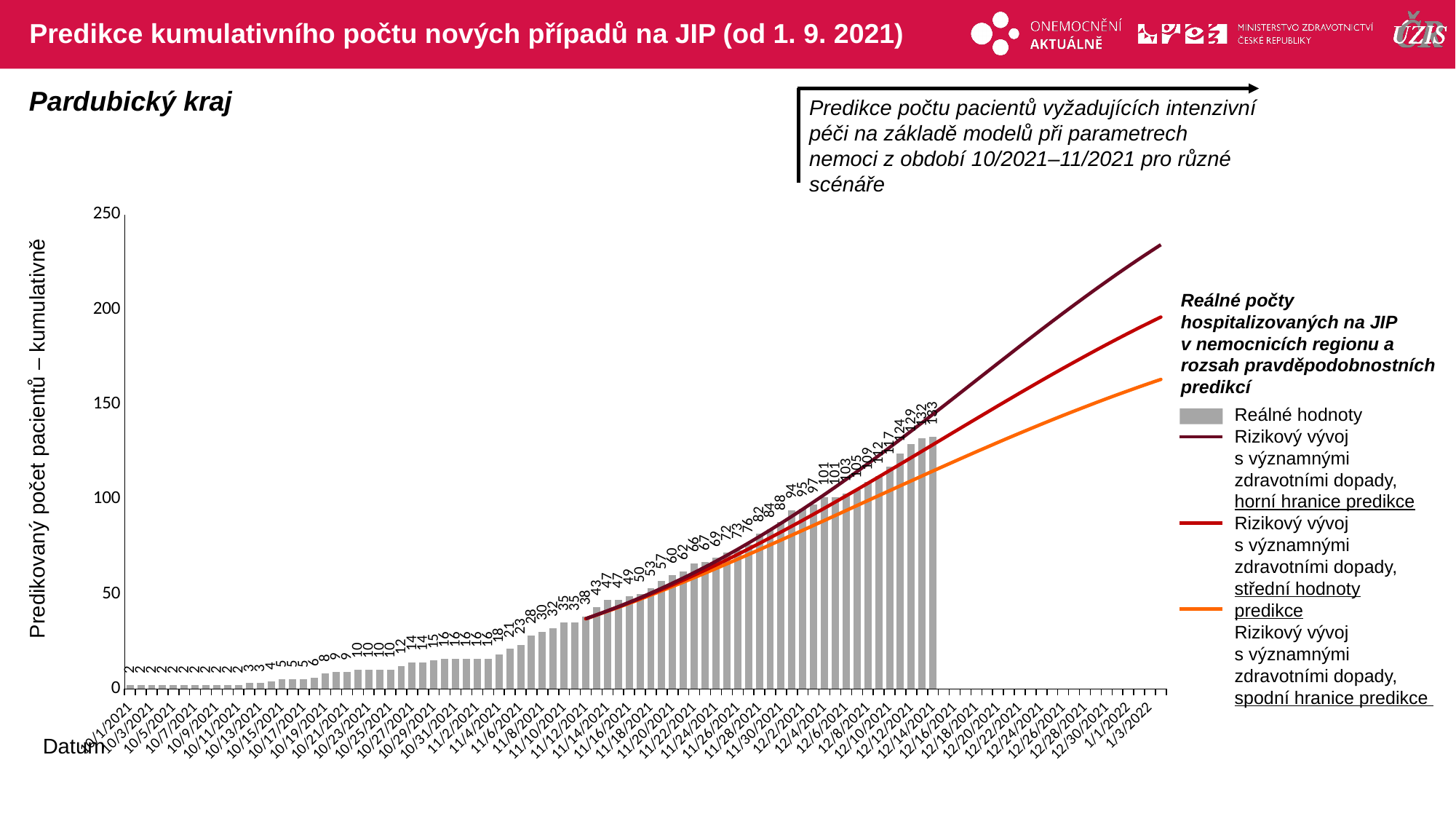

# Predikce kumulativního počtu nových případů na JIP (od 1. 9. 2021)
Pardubický kraj
Predikce počtu pacientů vyžadujících intenzivní péči na základě modelů při parametrech nemoci z období 10/2021–11/2021 pro různé scénáře

### Chart

| Category |  |  |  |  |  |
|---|---|---|---|---|---|
| 44470 | 2.0 | None | None | None | None |
| 44471 | 2.0 | None | None | None | None |
| 44472 | 2.0 | None | None | None | None |
| 44473 | 2.0 | None | None | None | None |
| 44474 | 2.0 | None | None | None | None |
| 44475 | 2.0 | None | None | None | None |
| 44476 | 2.0 | None | None | None | None |
| 44477 | 2.0 | None | None | None | None |
| 44478 | 2.0 | None | None | None | None |
| 44479 | 2.0 | None | None | None | None |
| 44480 | 2.0 | None | None | None | None |
| 44481 | 3.0 | None | None | None | None |
| 44482 | 3.0 | None | None | None | None |
| 44483 | 4.0 | None | None | None | None |
| 44484 | 5.0 | None | None | None | None |
| 44485 | 5.0 | None | None | None | None |
| 44486 | 5.0 | None | None | None | None |
| 44487 | 6.0 | None | None | None | None |
| 44488 | 8.0 | None | None | None | None |
| 44489 | 9.0 | None | None | None | None |
| 44490 | 9.0 | None | None | None | None |
| 44491 | 10.0 | None | None | None | None |
| 44492 | 10.0 | None | None | None | None |
| 44493 | 10.0 | None | None | None | None |
| 44494 | 10.0 | None | None | None | None |
| 44495 | 12.0 | None | None | None | None |
| 44496 | 14.0 | None | None | None | None |
| 44497 | 14.0 | None | None | None | None |
| 44498 | 15.0 | None | None | None | None |
| 44499 | 16.0 | None | None | None | None |
| 44500 | 16.0 | None | None | None | None |
| 44501 | 16.0 | None | None | None | None |
| 44502 | 16.0 | None | None | None | None |
| 44503 | 16.0 | None | None | None | None |
| 44504 | 18.0 | None | None | None | None |
| 44505 | 21.0 | None | None | None | None |
| 44506 | 23.0 | None | None | None | None |
| 44507 | 28.0 | None | None | None | None |
| 44508 | 30.0 | None | None | None | None |
| 44509 | 32.0 | None | None | None | None |
| 44510 | 35.0 | None | None | None | None |
| 44511 | 35.0 | None | None | None | None |
| 44512 | 38.0 | None | 36.9280910336497 | 36.95482450643201 | 36.981709577541324 |
| 44513 | 43.0 | None | 38.902071986405325 | 38.967906660931895 | 39.034302159533475 |
| 44514 | 47.0 | None | 40.9160027730549 | 41.03535559693954 | 41.15612644614121 |
| 44515 | 47.0 | None | 42.958476655003 | 43.147780139936955 | 43.34004903023345 |
| 44516 | 49.0 | None | 45.070242495920674 | 45.347839647910064 | 45.63093082000337 |
| 44517 | 50.0 | None | 47.22911426416124 | 47.61529802401711 | 48.010823100419344 |
| 44518 | 53.0 | None | 49.442899976084576 | 49.95971297494343 | 50.49141347741678 |
| 44519 | 57.0 | None | 51.69351823785793 | 52.36463564693101 | 53.05830598355091 |
| 44520 | 60.0 | None | 53.9743407237832 | 54.824906455945886 | 55.7082645067586 |
| 44521 | 62.0 | None | 56.289323227287966 | 57.34573887800046 | 58.44824416611002 |
| 44522 | 66.0 | None | 58.6354584847126 | 59.92525208411195 | 61.2779969605296 |
| 44523 | 67.0 | None | 61.02239011877721 | 62.57404515011996 | 64.20959694537302 |
| 44524 | 69.0 | None | 63.43901945781337 | 65.2819478245899 | 67.23432682665596 |
| 44525 | 72.0 | None | 65.88338806619367 | 68.04770603911723 | 70.35215722966178 |
| 44526 | 73.0 | None | 68.35248562229434 | 70.868844649126 | 73.56165893041502 |
| 44527 | 76.0 | None | 70.84597272606848 | 73.74541065649608 | 76.86375567025692 |
| 44528 | 82.0 | None | 73.35951572049083 | 76.67333354458393 | 80.2551031887306 |
| 44529 | 84.0 | None | 75.88951491242571 | 79.64914004650849 | 83.73278196820277 |
| 44530 | 88.0 | None | 78.43461103696906 | 82.67145561690576 | 87.2957826755567 |
| 44531 | 94.0 | None | 81.00004558797997 | 85.74536804389794 | 90.94936521055482 |
| 44532 | 95.0 | None | 83.57986318690111 | 88.86468072237773 | 94.68735480492641 |
| 44533 | 97.0 | None | 86.17121225564154 | 92.02613897040044 | 98.50628799087366 |
| 44534 | 101.0 | None | 88.77198362608844 | 95.22708108325605 | 102.40307023948641 |
| 44535 | 101.0 | None | 91.38007260053256 | 98.46473070674601 | 106.37429868843012 |
| 44536 | 103.0 | None | 93.99339118684846 | 101.73621752481571 | 110.41628778832623 |
| 44537 | 105.0 | None | 96.60981096235201 | 105.03850251056427 | 114.5249688169081 |
| 44538 | 109.0 | None | 99.22717619448208 | 108.36839970842196 | 118.69591949197401 |
| 44539 | 112.0 | None | 101.84331110239405 | 111.72258901328956 | 122.92438169648366 |
| 44540 | 117.0 | None | 104.45602889438533 | 115.09763238546677 | 127.20528585567835 |
| 44541 | 124.0 | None | 107.0631372092769 | 118.48998499547746 | 131.53326950980482 |
| 44542 | 129.0 | None | 109.66247026744566 | 121.89604546692058 | 135.90275131141846 |
| 44543 | 132.0 | None | 112.25189799928579 | 125.31217379514025 | 140.30796227182793 |
| 44544 | 133.0 | None | 114.82932536632124 | 128.7346963850394 | 144.74296139240425 |
| 44545 | None | None | 117.3926921635798 | 132.15991275693477 | 149.20165537372634 |
| 44546 | None | None | 119.93998221081407 | 135.58411554703017 | 153.6778372455509 |
| 44547 | None | None | 122.46922628573753 | 139.00360205956932 | 158.16521455976923 |
| 44548 | None | None | 124.978510766968 | 142.41469397520063 | 162.65744935936942 |
| 44549 | None | None | 127.46598444401918 | 145.81375467003238 | 167.1481955136946 |
| 44550 | None | None | 129.9298656124128 | 149.1972071857748 | 171.63113753676285 |
| 44551 | None | None | 132.3684459436481 | 152.56154763220195 | 176.1000233710172 |
| 44552 | None | None | 134.78009062289027 | 155.90335343183216 | 180.5486903310112 |
| 44553 | None | None | 137.1632421720337 | 159.21929654751168 | 184.97109754253876 |
| 44554 | None | None | 139.51642301080233 | 162.50615465148968 | 189.3613551221062 |
| 44555 | None | None | 141.83823789666206 | 165.76082190712086 | 193.7137523122508 |
| 44556 | None | None | 144.1273754382658 | 168.98031807772006 | 198.02278258026416 |
| 44557 | None | None | 146.38261075225824 | 172.16179888739003 | 202.28316954644677 |
| 44558 | None | None | 148.60280737997397 | 175.30256485570803 | 206.48988979465372 |
| 44559 | None | None | 150.78691732661267 | 178.4000670833458 | 210.63819050271223 |
| 44560 | None | None | 152.93398019003234 | 181.45191127937935 | 214.72360352242097 |
| 44561 | None | None | 155.0431236412611 | 184.45586312575293 | 218.7419599950361 |
| 44562 | None | None | 157.1135628842299 | 187.4098516740846 | 222.689401033382 |
| 44563 | None | None | 159.14459995691743 | 190.31197196768764 | 226.56238607308262 |
| 44564 | None | None | 161.13562255796847 | 193.16048644583947 | 230.35769830312867 |
| 44565 | None | None | 163.08610559248515 | 195.95382637127716 | 234.07244889672336 |
Reálné počty hospitalizovaných na JIP v nemocnicích regionu a rozsah pravděpodobnostních predikcí
Reálné hodnoty
Rizikový vývoj s významnými zdravotními dopady, horní hranice predikce Rizikový vývoj s významnými zdravotními dopady, střední hodnoty predikce
Rizikový vývoj s významnými zdravotními dopady, spodní hranice predikce

Predikovaný počet pacientů – kumulativně
Datum